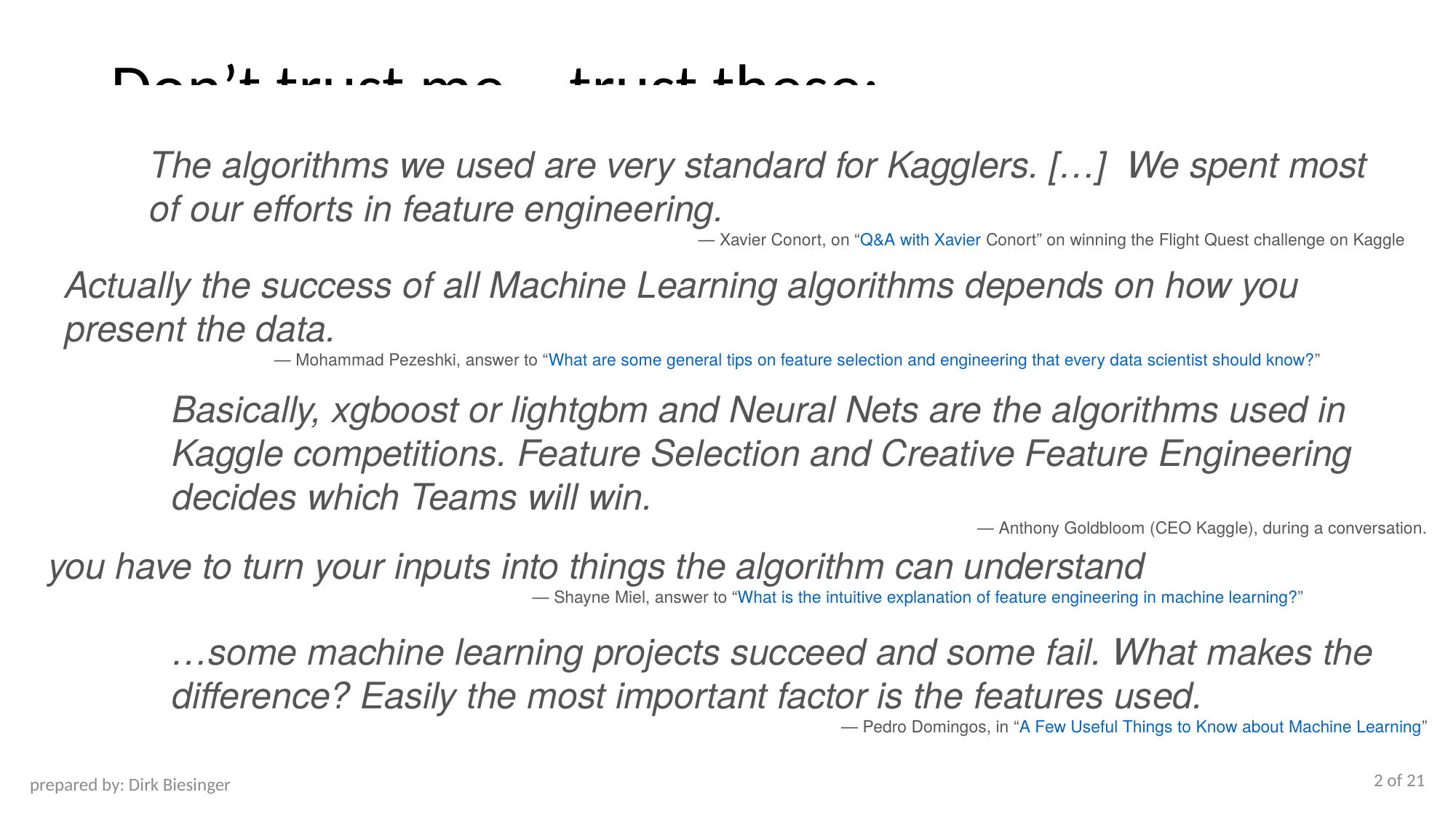

# Don’t trust me – trust these:
The algorithms we used are very standard for Kagglers. […]  We spent most of our efforts in feature engineering.
— Xavier Conort, on “Q&A with Xavier Conort” on winning the Flight Quest challenge on Kaggle
Actually the success of all Machine Learning algorithms depends on how you present the data.
— Mohammad Pezeshki, answer to “What are some general tips on feature selection and engineering that every data scientist should know?”
Basically, xgboost or lightgbm and Neural Nets are the algorithms used in Kaggle competitions. Feature Selection and Creative Feature Engineering decides which Teams will win.
— Anthony Goldbloom (CEO Kaggle), during a conversation.
you have to turn your inputs into things the algorithm can understand
— Shayne Miel, answer to “What is the intuitive explanation of feature engineering in machine learning?”
…some machine learning projects succeed and some fail. What makes the difference? Easily the most important factor is the features used.
— Pedro Domingos, in “A Few Useful Things to Know about Machine Learning”
2 of 21
prepared by: Dirk Biesinger